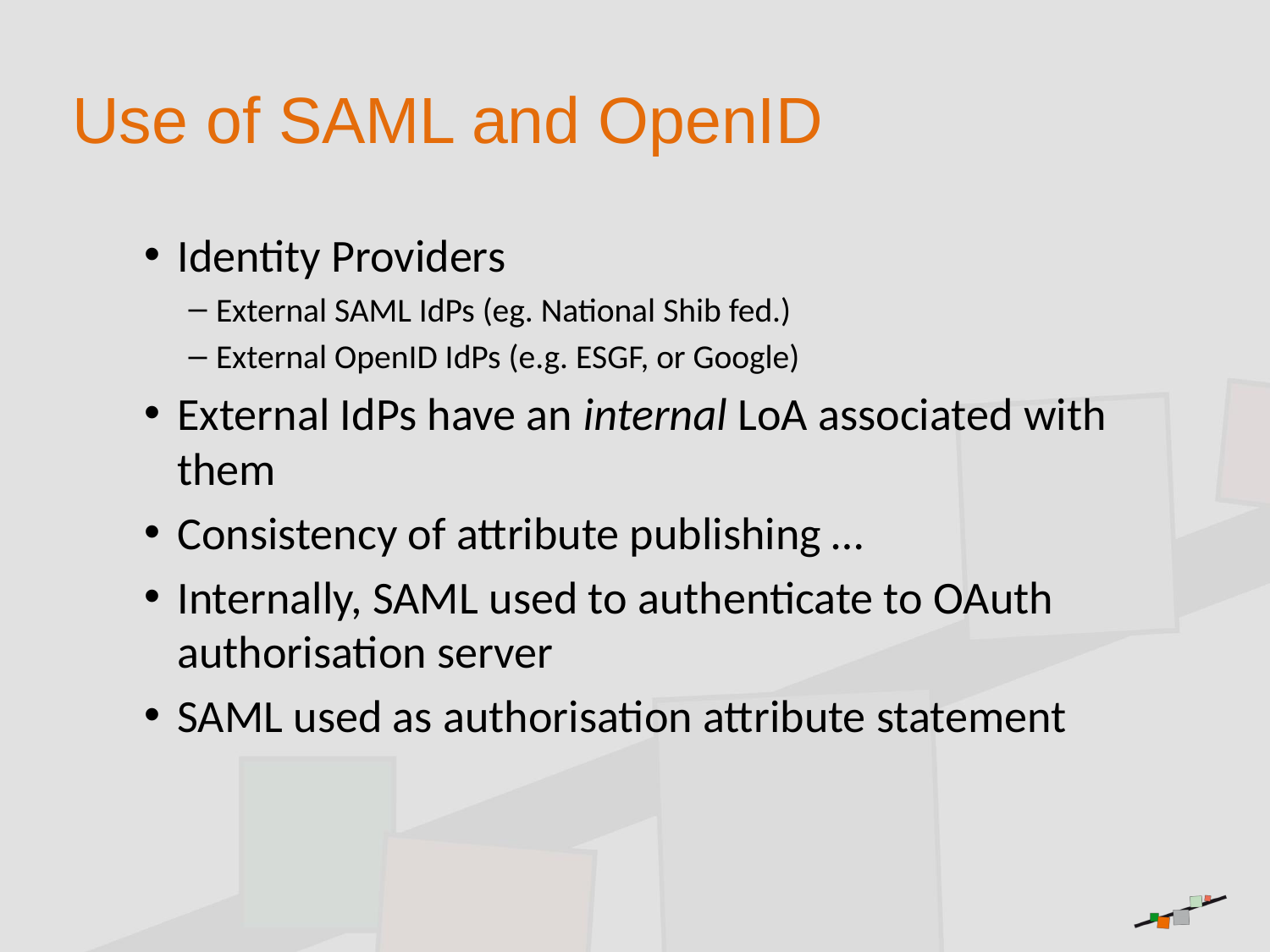

# Use of SAML and OpenID
Identity Providers
External SAML IdPs (eg. National Shib fed.)
External OpenID IdPs (e.g. ESGF, or Google)
External IdPs have an internal LoA associated with them
Consistency of attribute publishing …
Internally, SAML used to authenticate to OAuth authorisation server
SAML used as authorisation attribute statement